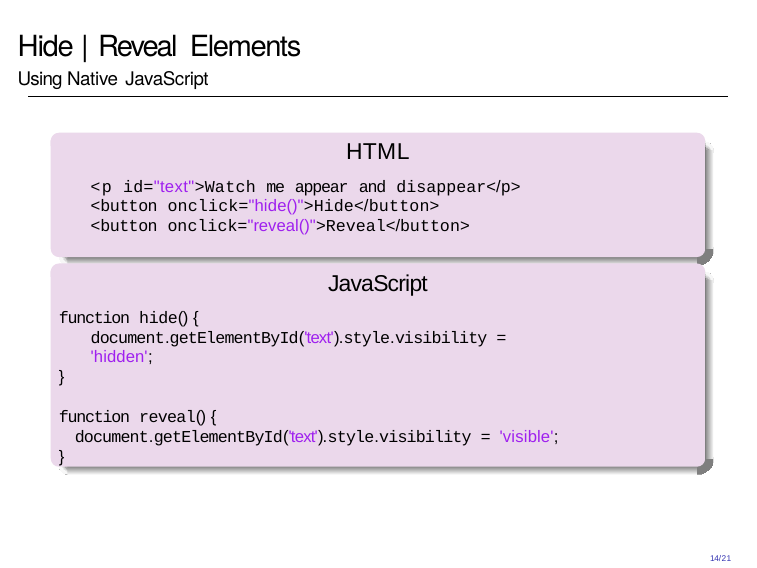

# Hide | Reveal Elements
Using Native JavaScript

HTML
<p id="text">Watch me appear and disappear</p>
<button onclick="hide()">Hide</button>
<button onclick="reveal()">Reveal</button>

JavaScript
function hide() {
document.getElementById('text').style.visibility = 'hidden';
}

function reveal() {
document.getElementById('text').style.visibility = 'visible';
}

14/21